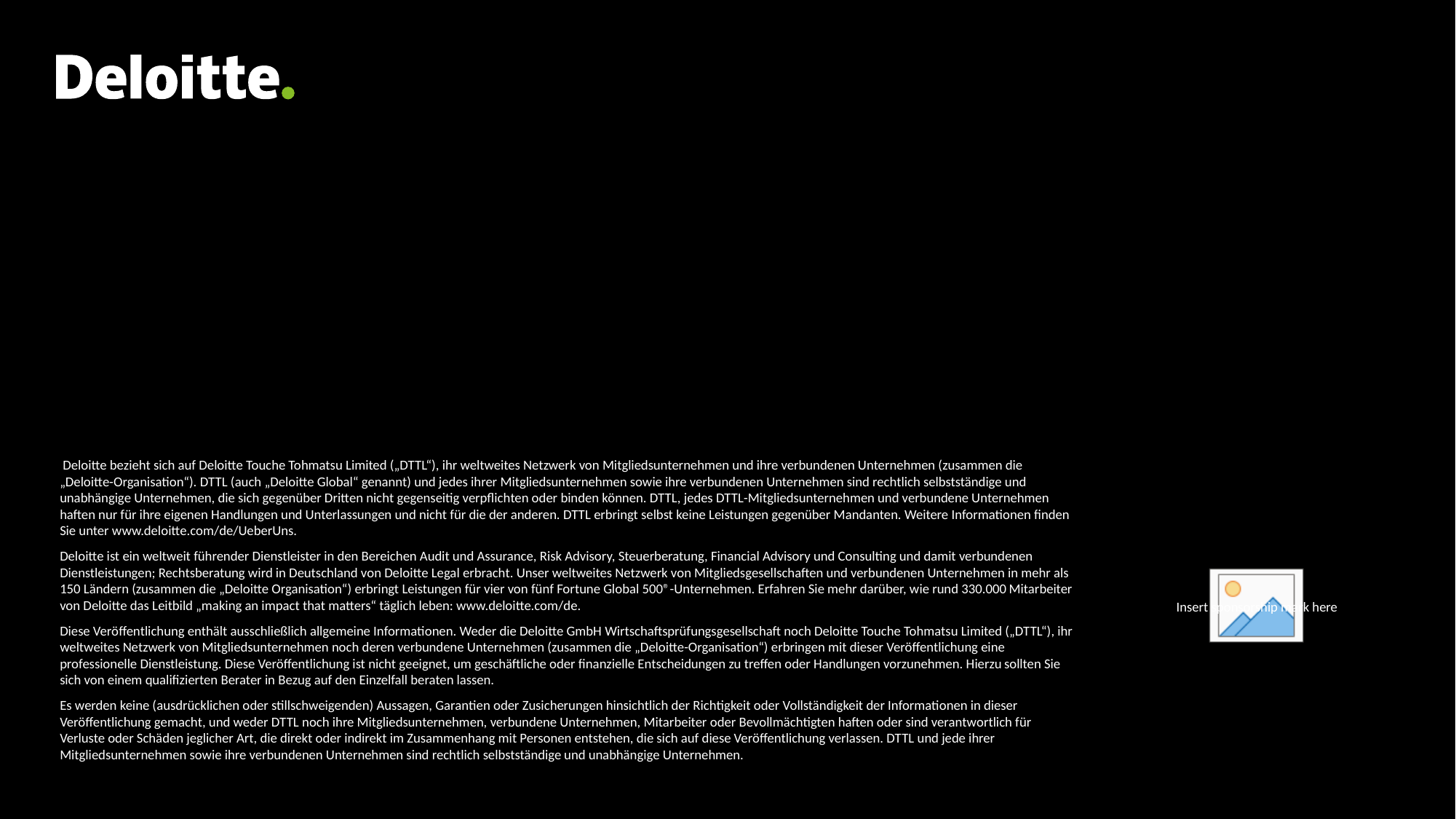

Deloitte bezieht sich auf Deloitte Touche Tohmatsu Limited („DTTL“), ihr weltweites Netzwerk von Mitgliedsunternehmen und ihre verbundenen Unternehmen (zusammen die „Deloitte-Organisation“). DTTL (auch „Deloitte Global“ genannt) und jedes ihrer Mitgliedsunternehmen sowie ihre verbundenen Unternehmen sind rechtlich selbstständige und unabhängige Unternehmen, die sich gegenüber Dritten nicht gegenseitig verpflichten oder binden können. DTTL, jedes DTTL-Mitgliedsunternehmen und verbundene Unternehmen haften nur für ihre eigenen Handlungen und Unterlassungen und nicht für die der anderen. DTTL erbringt selbst keine Leistungen gegenüber Mandanten. Weitere Informationen finden Sie unter www.deloitte.com/de/UeberUns.
Deloitte ist ein weltweit führender Dienstleister in den Bereichen Audit und Assurance, Risk Advisory, Steuerberatung, Financial Advisory und Consulting und damit verbundenen Dienstleistungen; Rechtsberatung wird in Deutschland von Deloitte Legal erbracht. Unser weltweites Netzwerk von Mitgliedsgesellschaften und verbundenen Unternehmen in mehr als 150 Ländern (zusammen die „Deloitte Organisation“) erbringt Leistungen für vier von fünf Fortune Global 500®-Unternehmen. Erfahren Sie mehr darüber, wie rund 330.000 Mitarbeiter von Deloitte das Leitbild „making an impact that matters“ täglich leben: www.deloitte.com/de.
Diese Veröffentlichung enthält ausschließlich allgemeine Informationen. Weder die Deloitte GmbH Wirtschaftsprüfungsgesellschaft noch Deloitte Touche Tohmatsu Limited („DTTL“), ihr weltweites Netzwerk von Mitgliedsunternehmen noch deren verbundene Unternehmen (zusammen die „Deloitte-Organisation“) erbringen mit dieser Veröffentlichung eine professionelle Dienstleistung. Diese Veröffentlichung ist nicht geeignet, um geschäftliche oder finanzielle Entscheidungen zu treffen oder Handlungen vorzunehmen. Hierzu sollten Sie sich von einem qualifizierten Berater in Bezug auf den Einzelfall beraten lassen.
Es werden keine (ausdrücklichen oder stillschweigenden) Aussagen, Garantien oder Zusicherungen hinsichtlich der Richtigkeit oder Vollständigkeit der Informationen in dieser Veröffentlichung gemacht, und weder DTTL noch ihre Mitgliedsunternehmen, verbundene Unternehmen, Mitarbeiter oder Bevollmächtigten haften oder sind verantwortlich für Verluste oder Schäden jeglicher Art, die direkt oder indirekt im Zusammenhang mit Personen entstehen, die sich auf diese Veröffentlichung verlassen. DTTL und jede ihrer Mitgliedsunternehmen sowie ihre verbundenen Unternehmen sind rechtlich selbstständige und unabhängige Unternehmen.